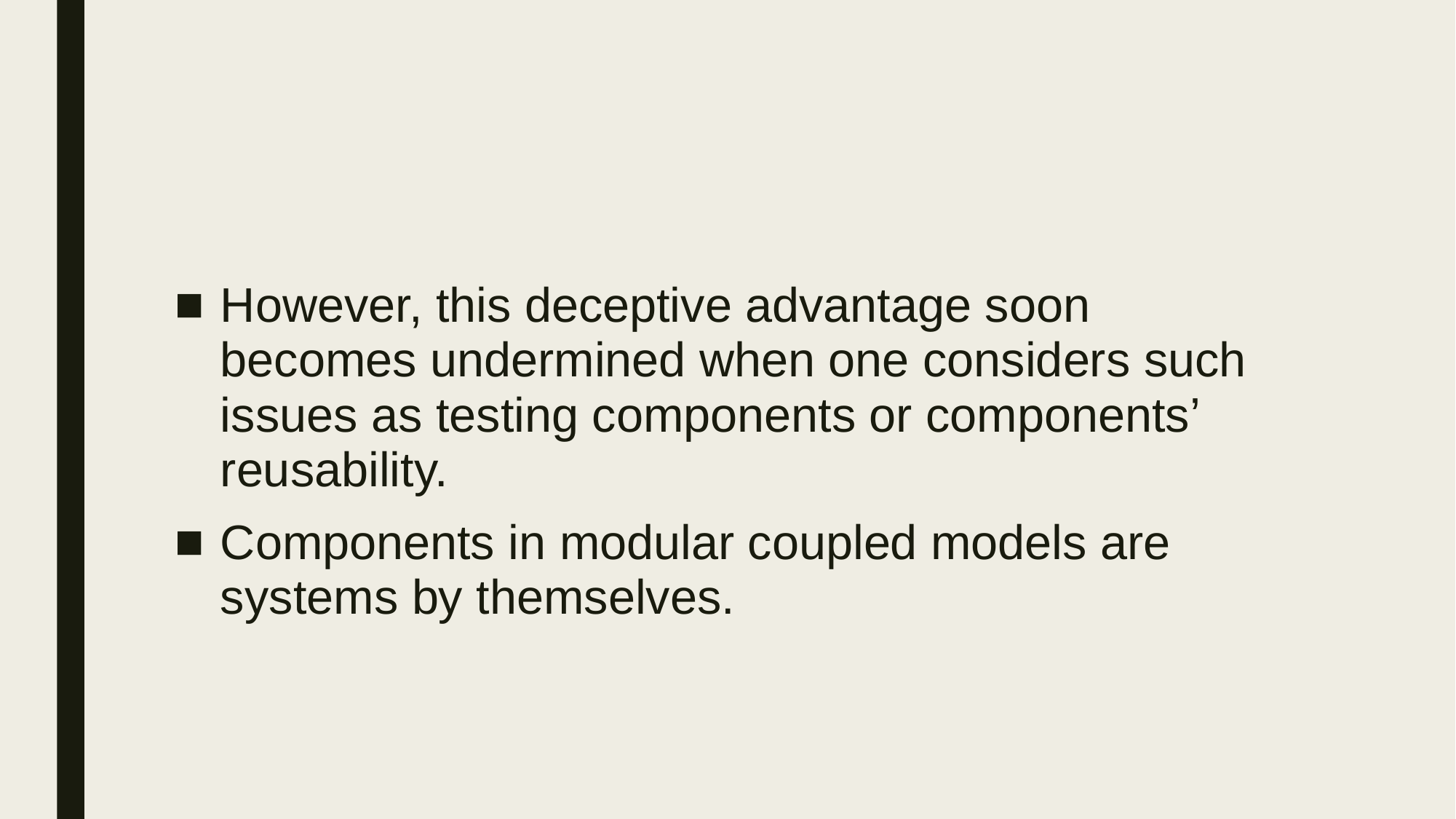

#
However, this deceptive advantage soon becomes undermined when one considers such issues as testing components or components’ reusability.
Components in modular coupled models are systems by themselves.